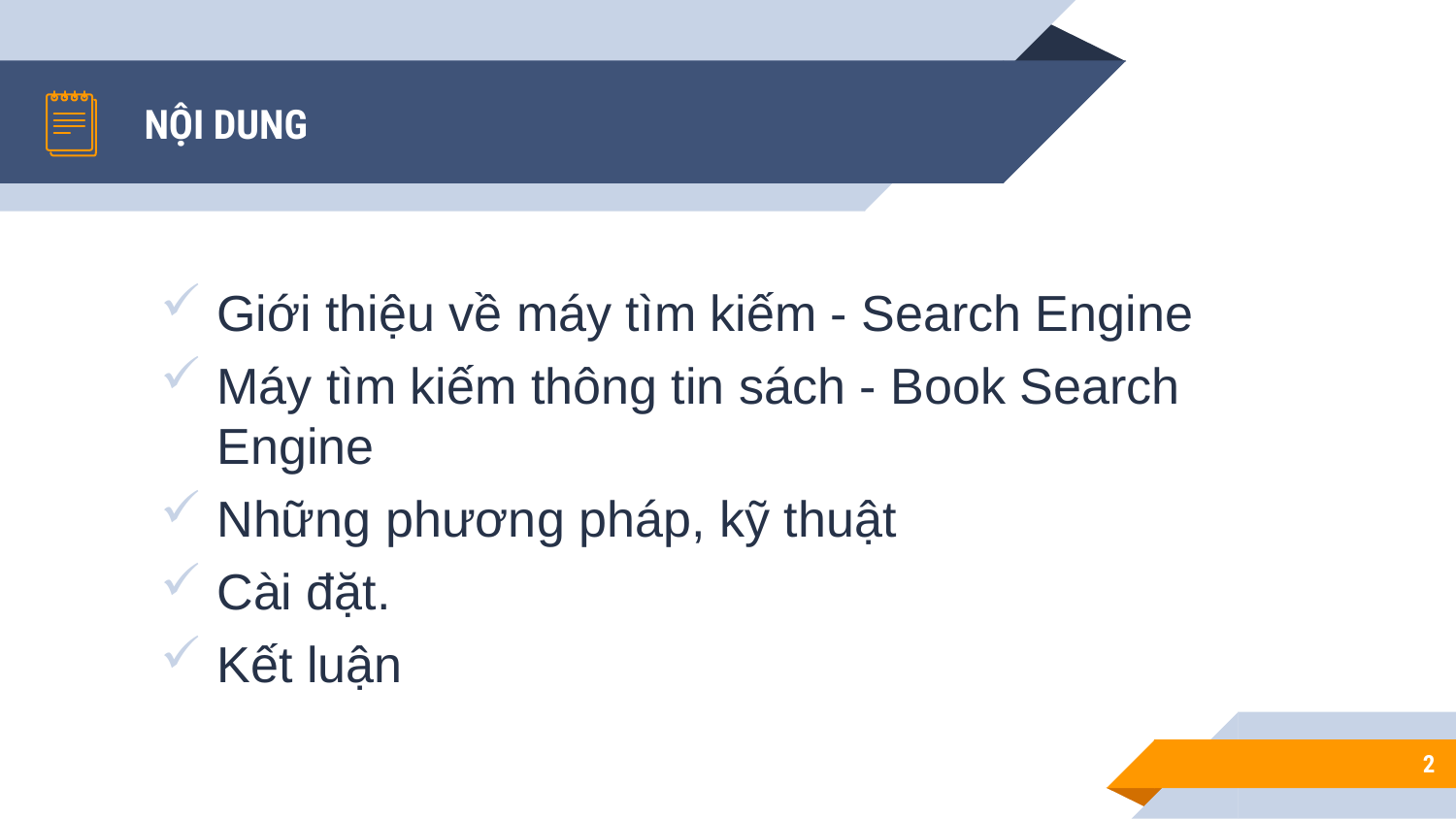

# NỘI DUNG

Giới thiệu về máy tìm kiếm - Search Engine
Máy tìm kiếm thông tin sách - Book Search Engine
Những phương pháp, kỹ thuật
Cài đặt.
Kết luận

2